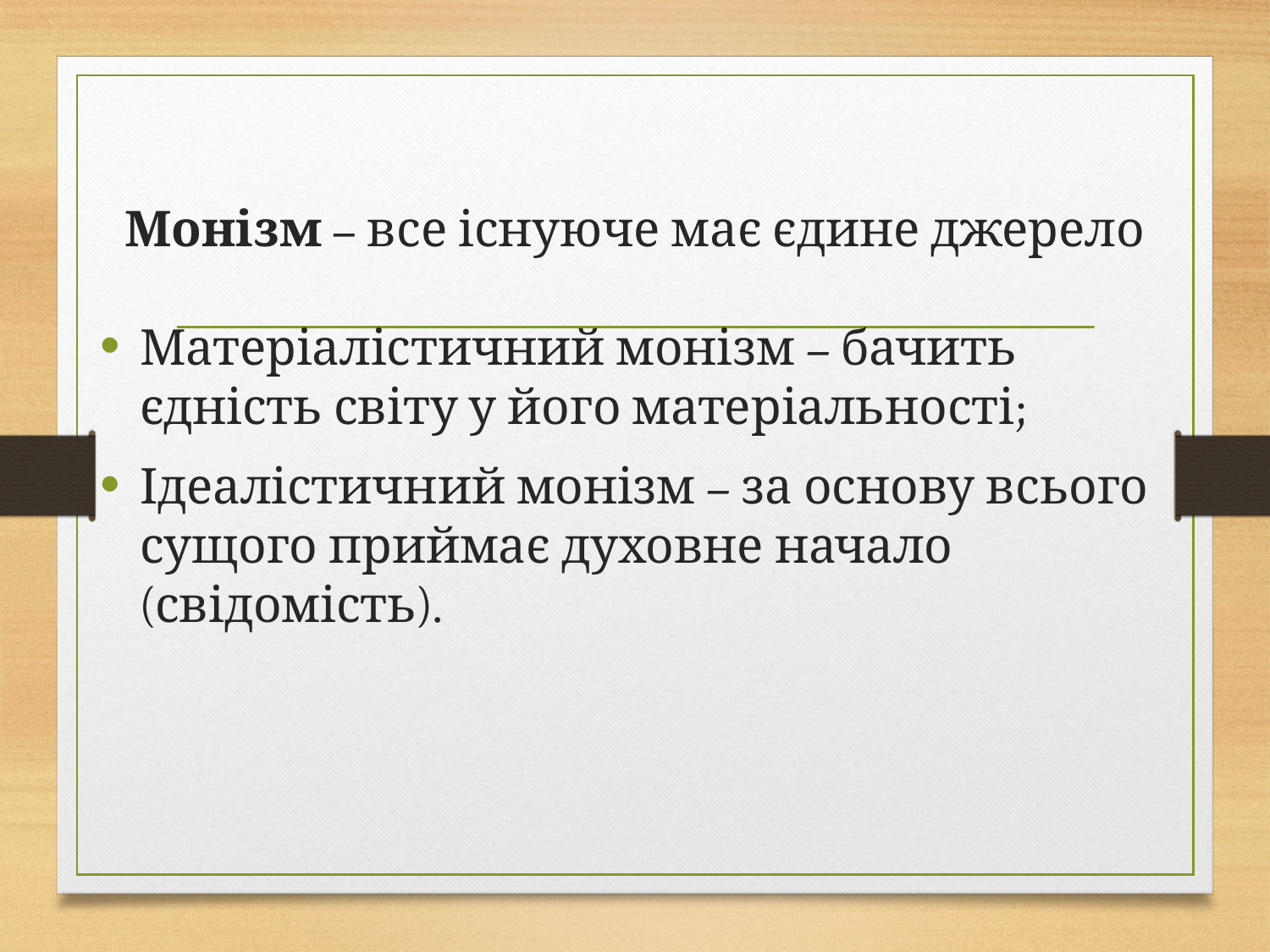

# Монізм – все існуюче має єдине джерело
Матеріалістичний монізм – бачить єдність світу у його матеріальності;
Ідеалістичний монізм – за основу всього сущого приймає духовне начало (свідомість).